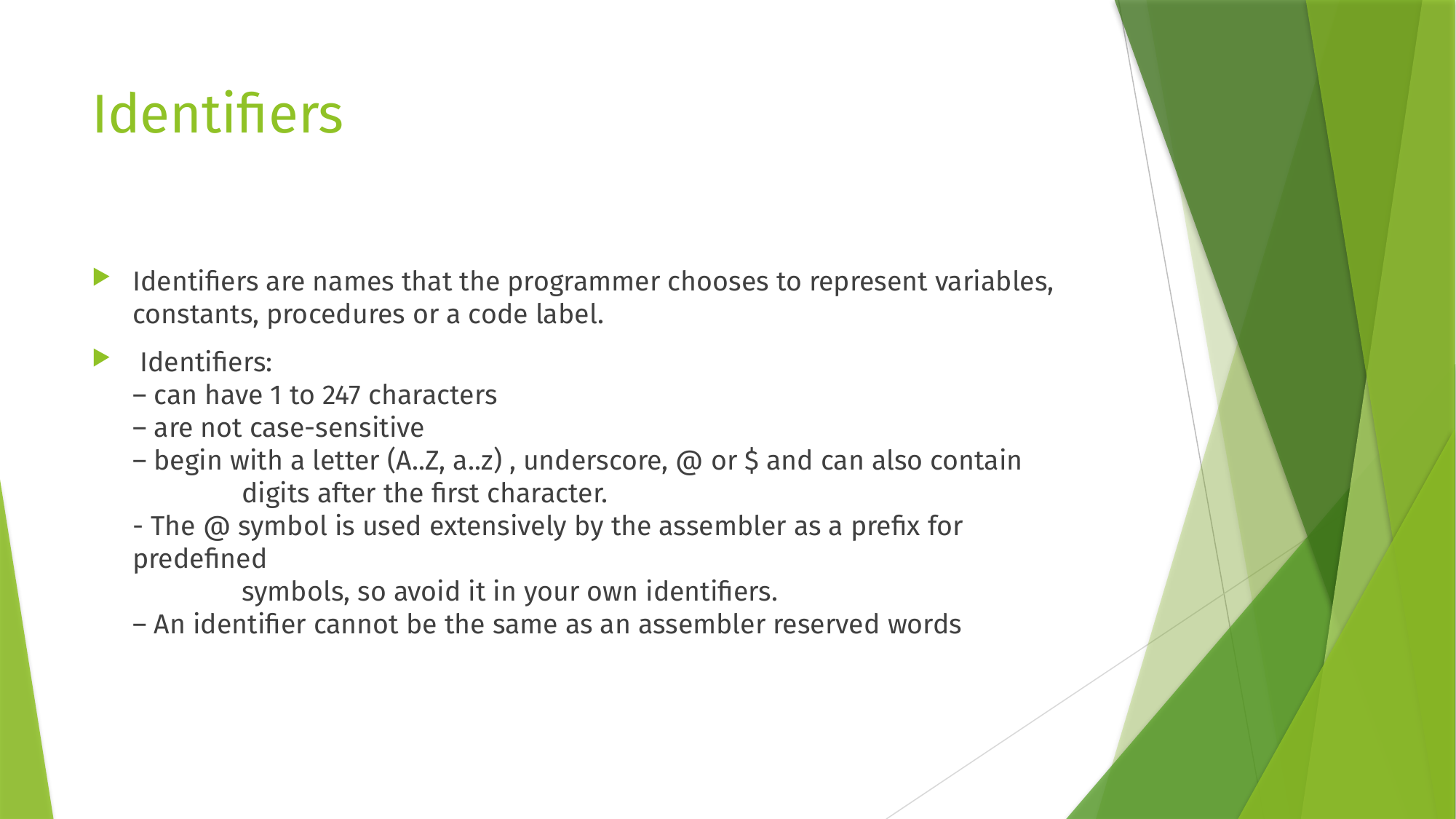

# Identifiers
Identifiers are names that the programmer chooses to represent variables, constants, procedures or a code label.
 Identifiers:
– can have 1 to 247 characters
– are not case-sensitive
– begin with a letter (A..Z, a..z) , underscore, @ or $ and can also contain   	digits after the first character.
- The @ symbol is used extensively by the assembler as a prefix for predefined
	symbols, so avoid it in your own identifiers.
– An identifier cannot be the same as an assembler reserved words